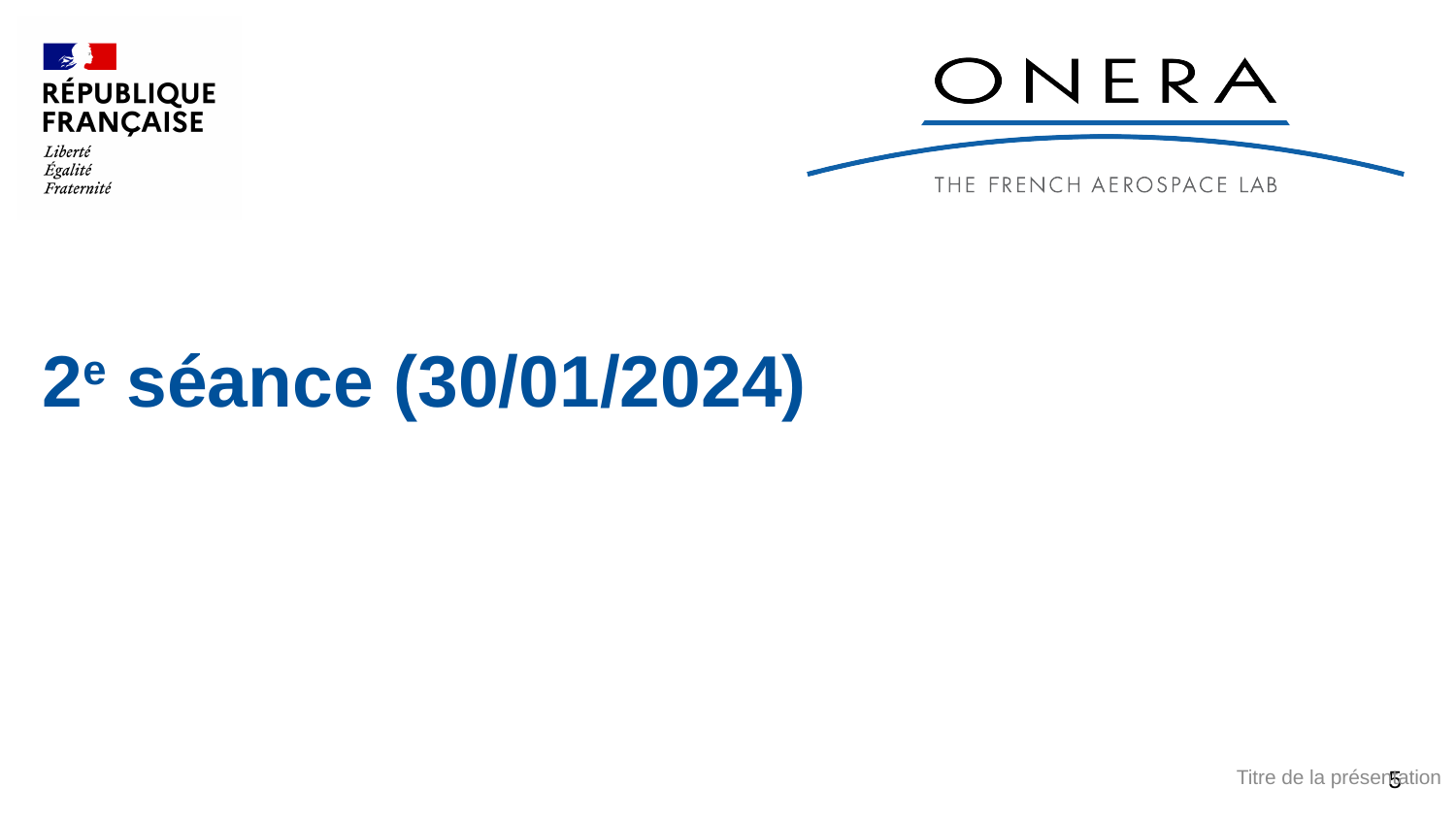

# 2e séance (30/01/2024)

5
Titre de la présentation